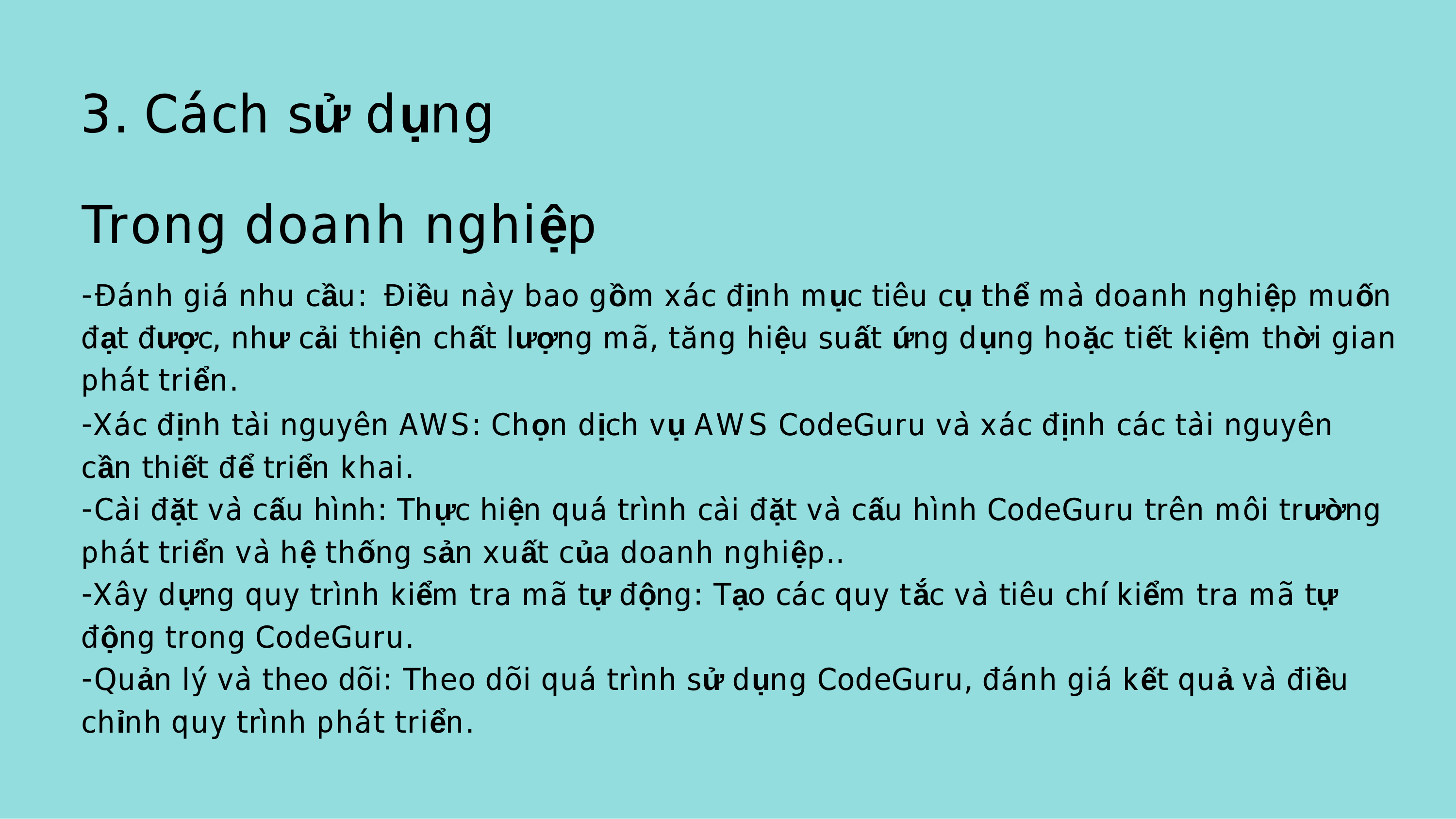

# 3. Cách sử dụng
Trong doanh nghiệp
-Đánh giá nhu cầu:	Điều này bao gồm xác định mục tiêu cụ thể mà doanh nghiệp muốn đạt được, như cải thiện chất lượng mã, tăng hiệu suất ứng dụng hoặc tiết kiệm thời gian phát triển.
-Xác định tài nguyên AWS: Chọn dịch vụ AWS CodeGuru và xác định các tài nguyên cần thiết để triển khai.
-Cài đặt và cấu hình: Thực hiện quá trình cài đặt và cấu hình CodeGuru trên môi trường phát triển và hệ thống sản xuất của doanh nghiệp..
-Xây dựng quy trình kiểm tra mã tự động: Tạo các quy tắc và tiêu chí kiểm tra mã tự động trong CodeGuru.
-Quản lý và theo dõi: Theo dõi quá trình sử dụng CodeGuru, đánh giá kết quả và điều chỉnh quy trình phát triển.